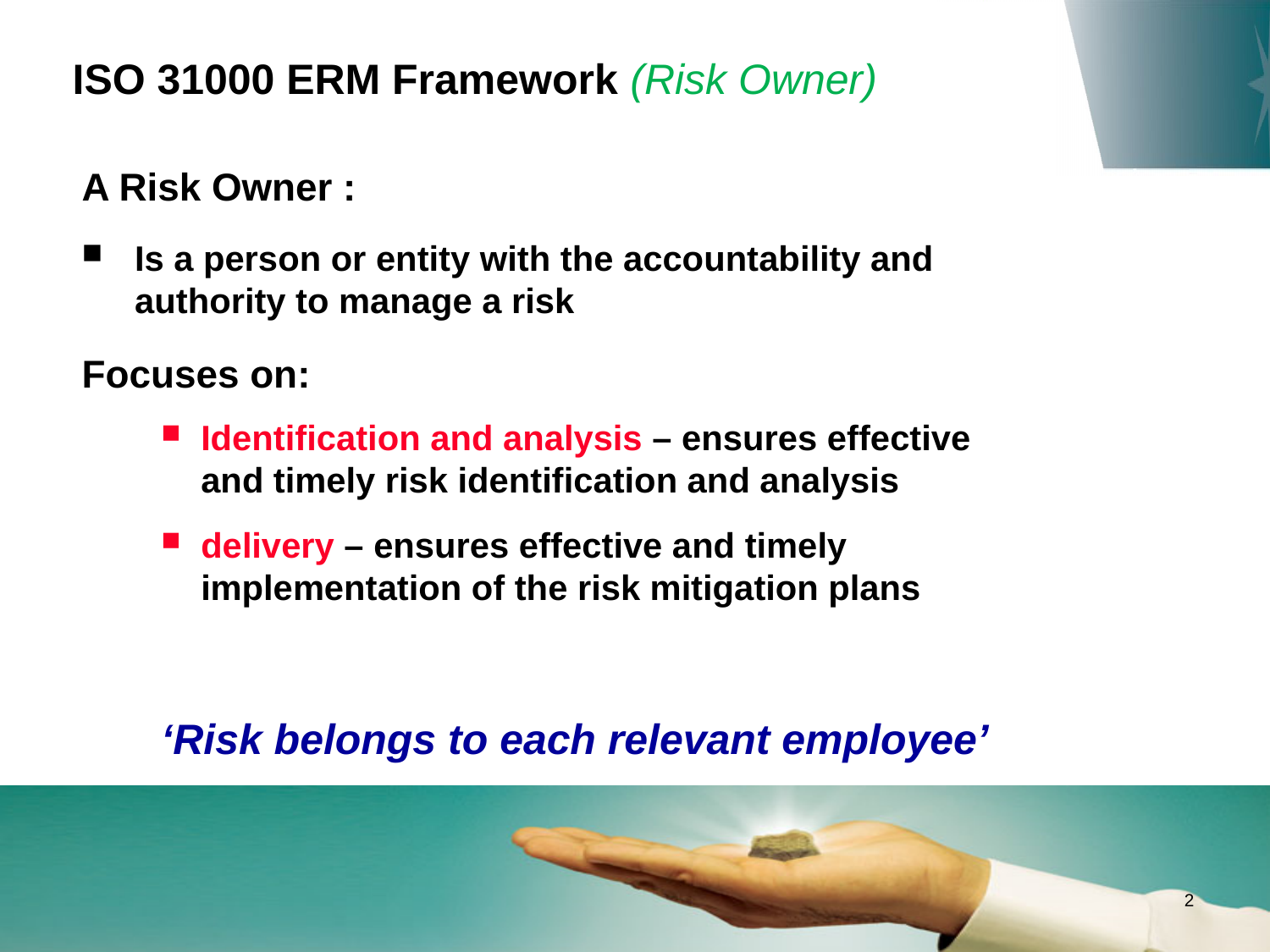

ISO 31000 ERM Framework (Risk Owner)
A Risk Owner :
Is a person or entity with the accountability and authority to manage a risk
Focuses on:
Identification and analysis – ensures effective and timely risk identification and analysis
delivery – ensures effective and timely implementation of the risk mitigation plans

‘Risk belongs to each relevant employee’
contents
2